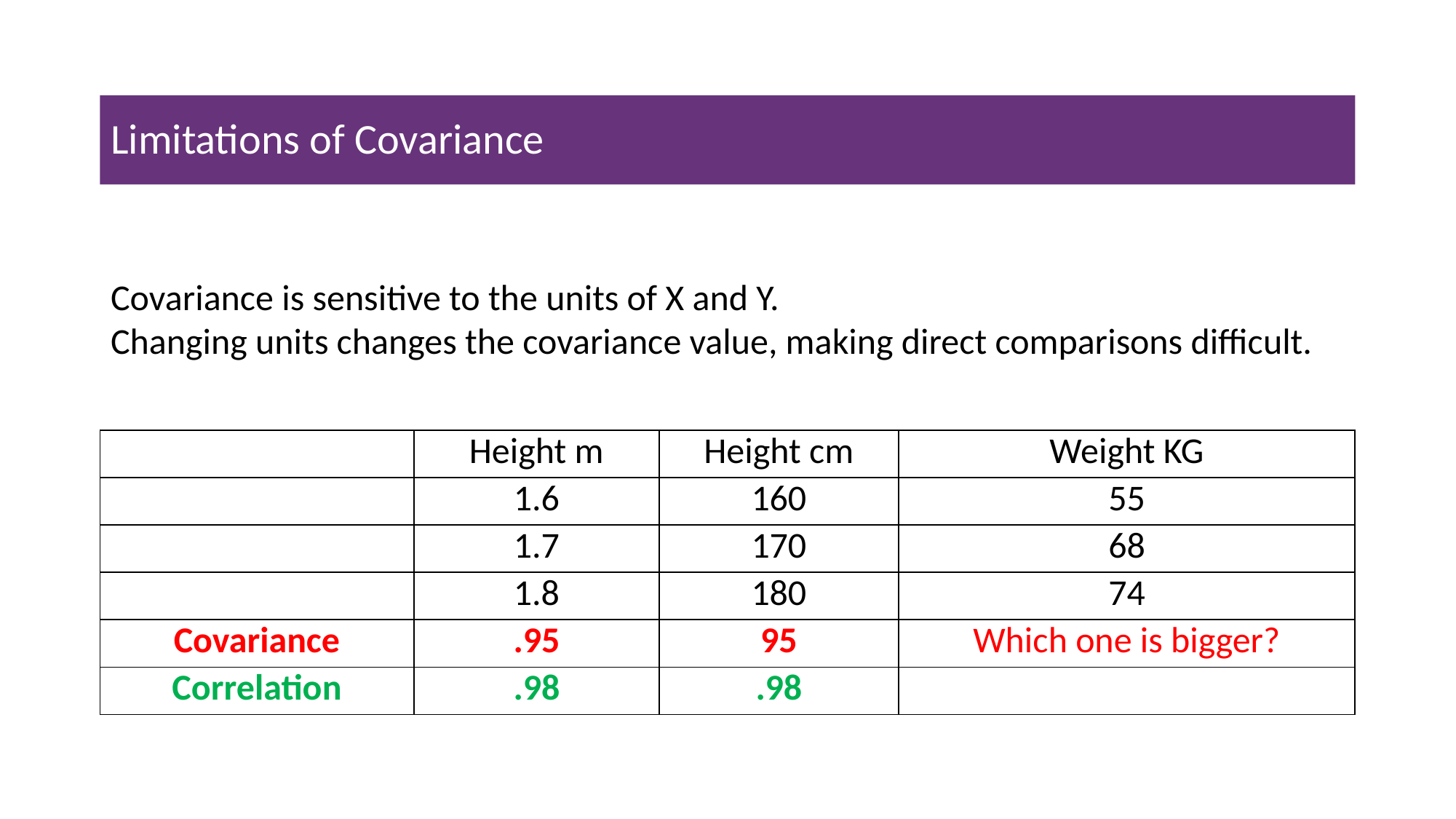

# Limitations of Covariance
Covariance is sensitive to the units of X and Y.
Changing units changes the covariance value, making direct comparisons difficult.
|  | Height m | Height cm | Weight KG |
| --- | --- | --- | --- |
|  | 1.6 | 160 | 55 |
|  | 1.7 | 170 | 68 |
|  | 1.8 | 180 | 74 |
| Covariance | .95 | 95 | Which one is bigger? |
| Correlation | .98 | .98 |  |